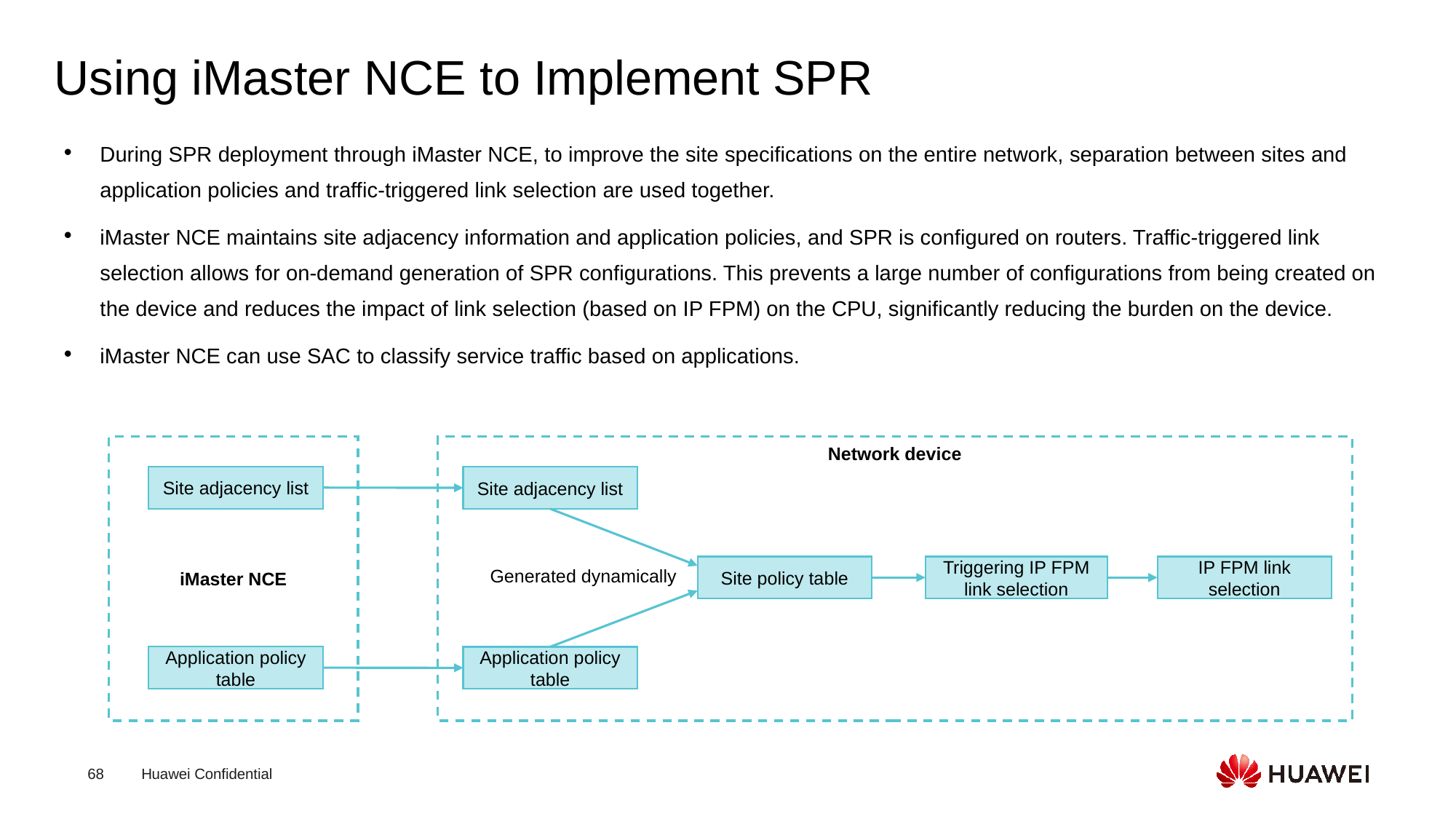

# Using iMaster NCE to Implement SPR
During SPR deployment through iMaster NCE, to improve the site specifications on the entire network, separation between sites and application policies and traffic-triggered link selection are used together.
iMaster NCE maintains site adjacency information and application policies, and SPR is configured on routers. Traffic-triggered link selection allows for on-demand generation of SPR configurations. This prevents a large number of configurations from being created on the device and reduces the impact of link selection (based on IP FPM) on the CPU, significantly reducing the burden on the device.
iMaster NCE can use SAC to classify service traffic based on applications.
iMaster NCE
Network device
Site adjacency list
Site adjacency list
IP FPM link selection
Site policy table
Triggering IP FPM link selection
Generated dynamically
Application policy table
Application policy table